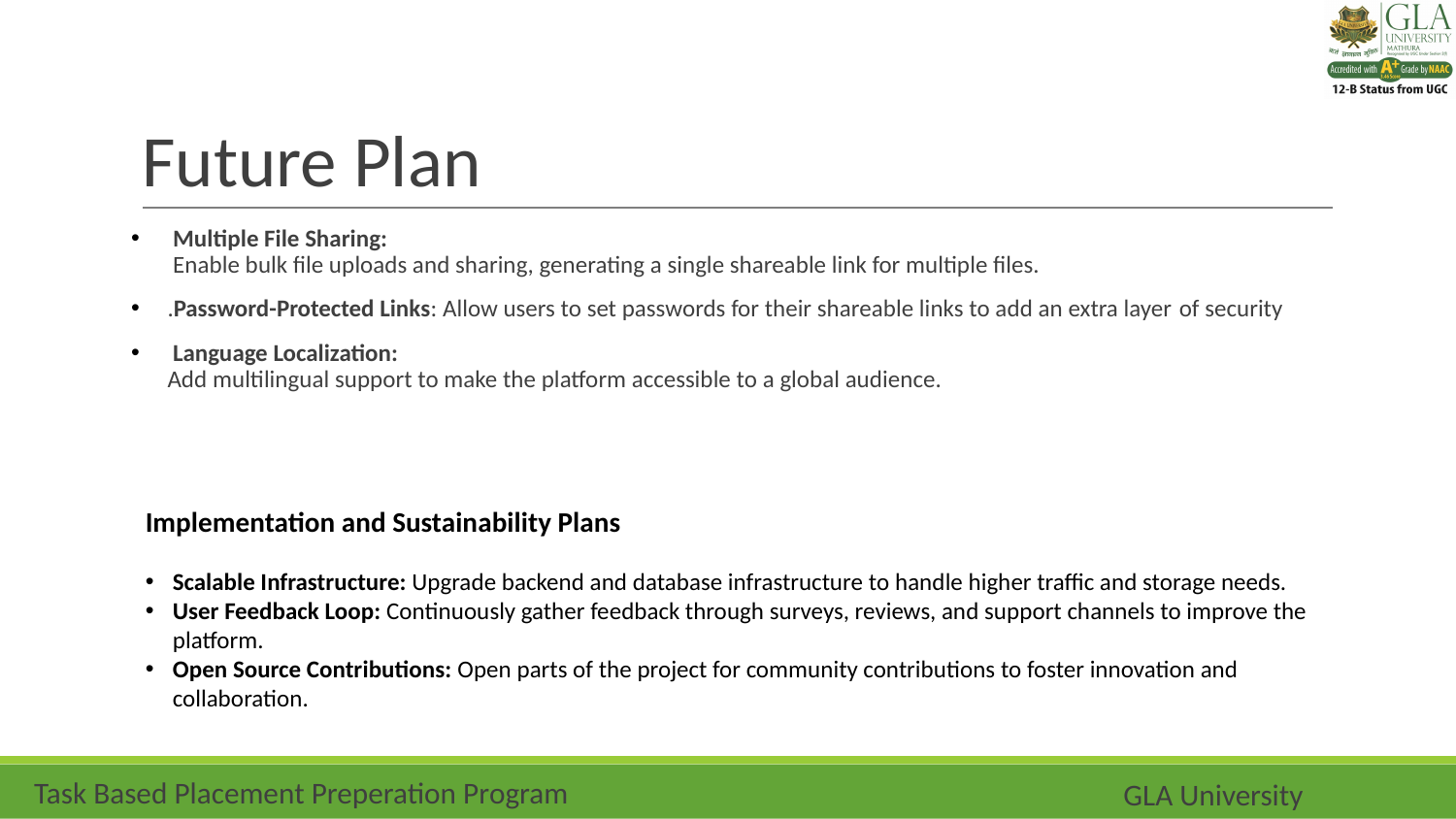

# Future Plan
 Multiple File Sharing:
 Enable bulk file uploads and sharing, generating a single shareable link for multiple files.
.Password-Protected Links: Allow users to set passwords for their shareable links to add an extra layer of security
 Language Localization:
Add multilingual support to make the platform accessible to a global audience.

Implementation and Sustainability Plans

Scalable Infrastructure: Upgrade backend and database infrastructure to handle higher traffic and storage needs.
User Feedback Loop: Continuously gather feedback through surveys, reviews, and support channels to improve the platform.
Open Source Contributions: Open parts of the project for community contributions to foster innovation and collaboration.